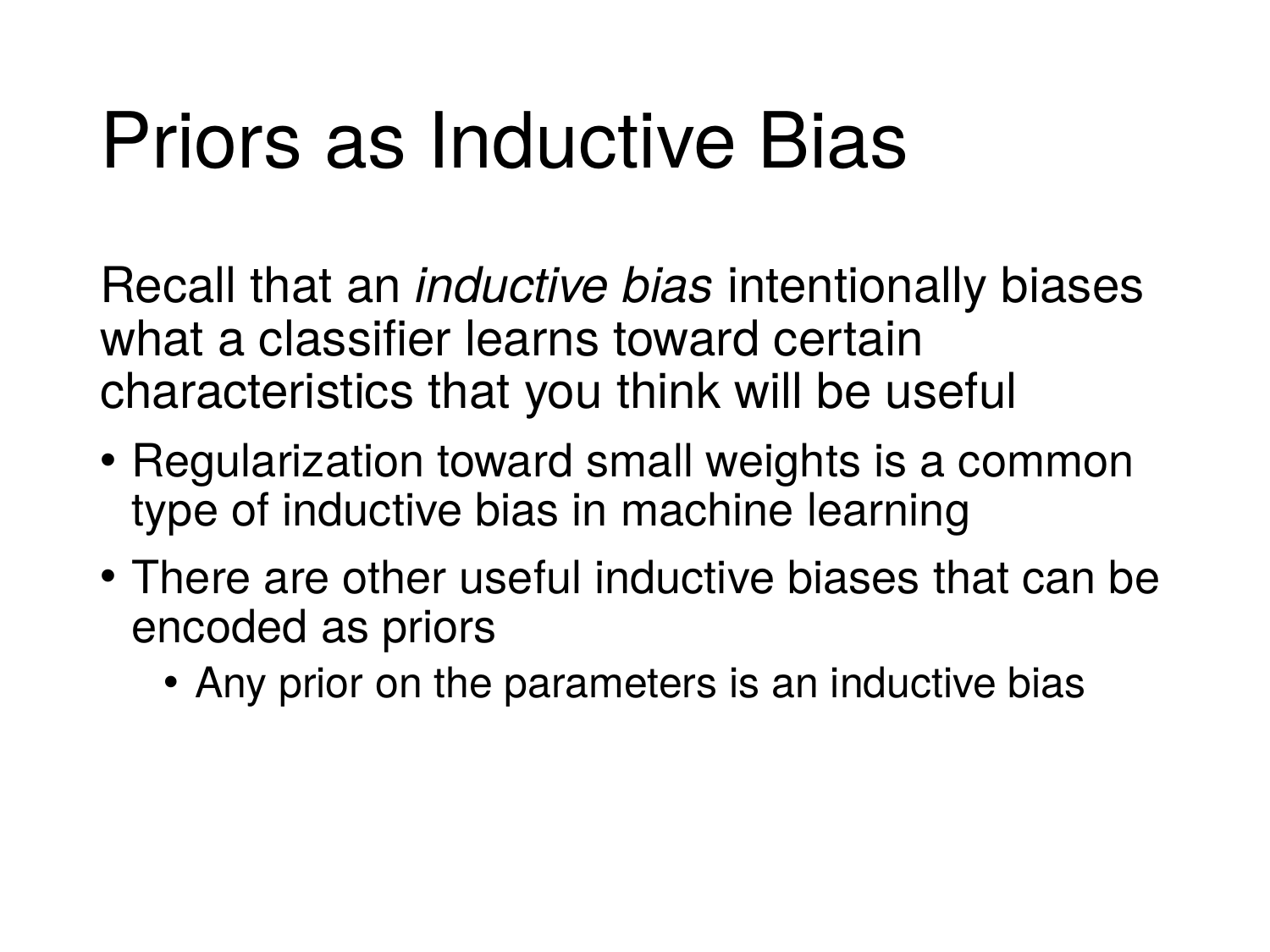

# Priors as Inductive Bias
Recall that an inductive bias intentionally biases what a classifier learns toward certain characteristics that you think will be useful
Regularization toward small weights is a common type of inductive bias in machine learning
There are other useful inductive biases that can be encoded as priors
Any prior on the parameters is an inductive bias